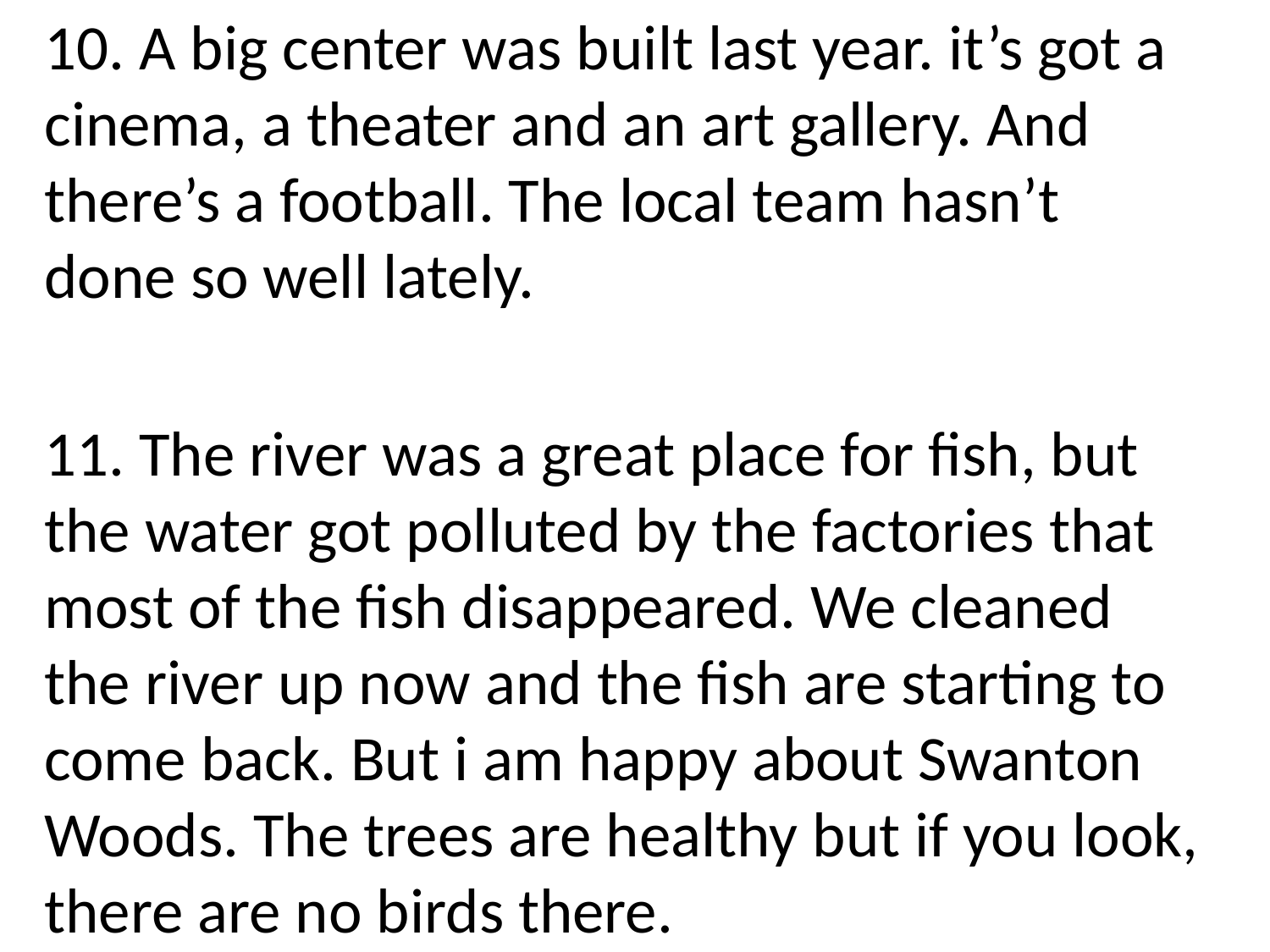

10. A big center was built last year. it’s got a cinema, a theater and an art gallery. And there’s a football. The local team hasn’t done so well lately.

11. The river was a great place for fish, but the water got polluted by the factories that most of the fish disappeared. We cleaned the river up now and the fish are starting to come back. But i am happy about Swanton Woods. The trees are healthy but if you look, there are no birds there.
#